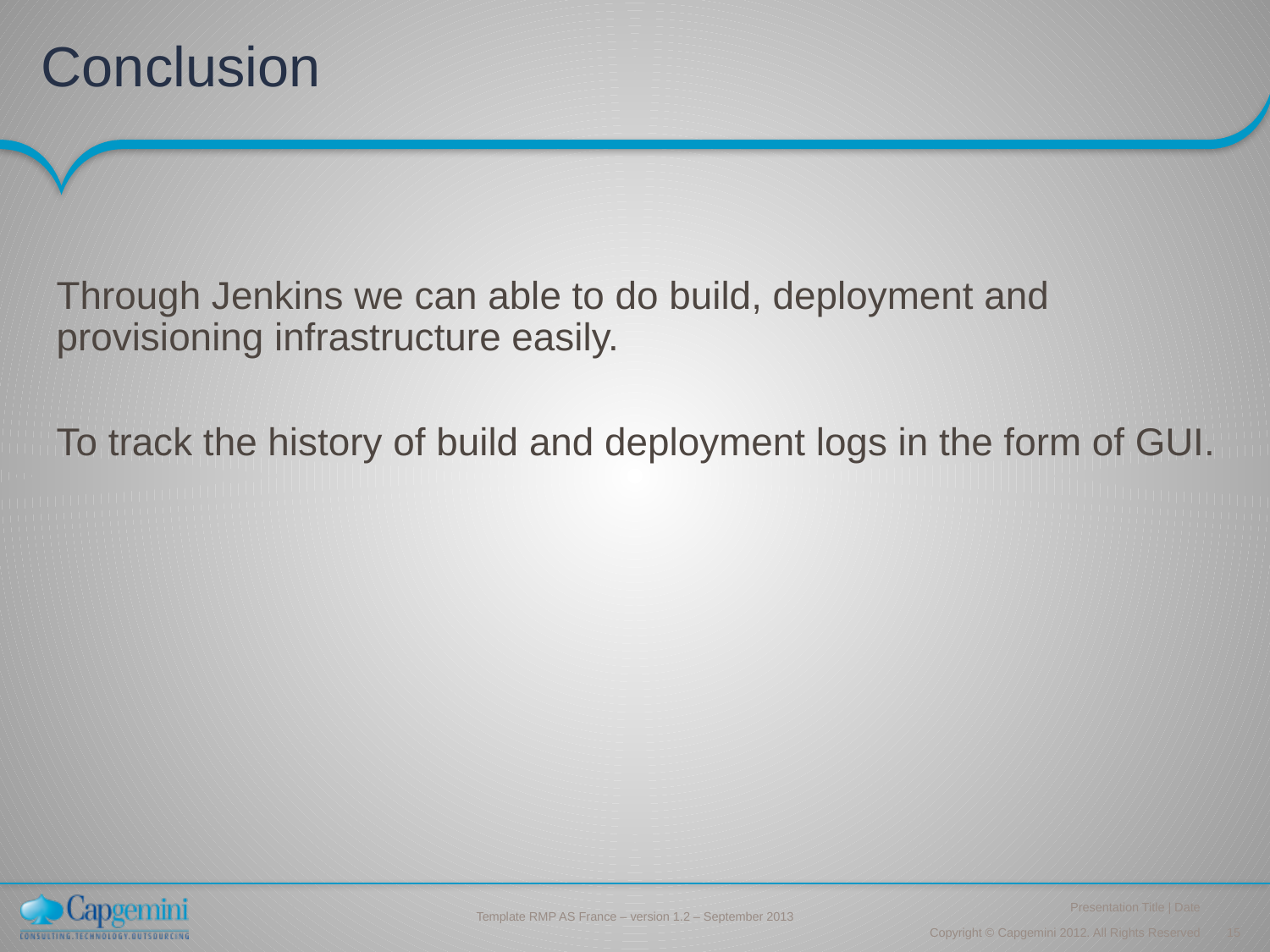

# Conclusion

Through Jenkins we can able to do build, deployment and provisioning infrastructure easily.

To track the history of build and deployment logs in the form of GUI.